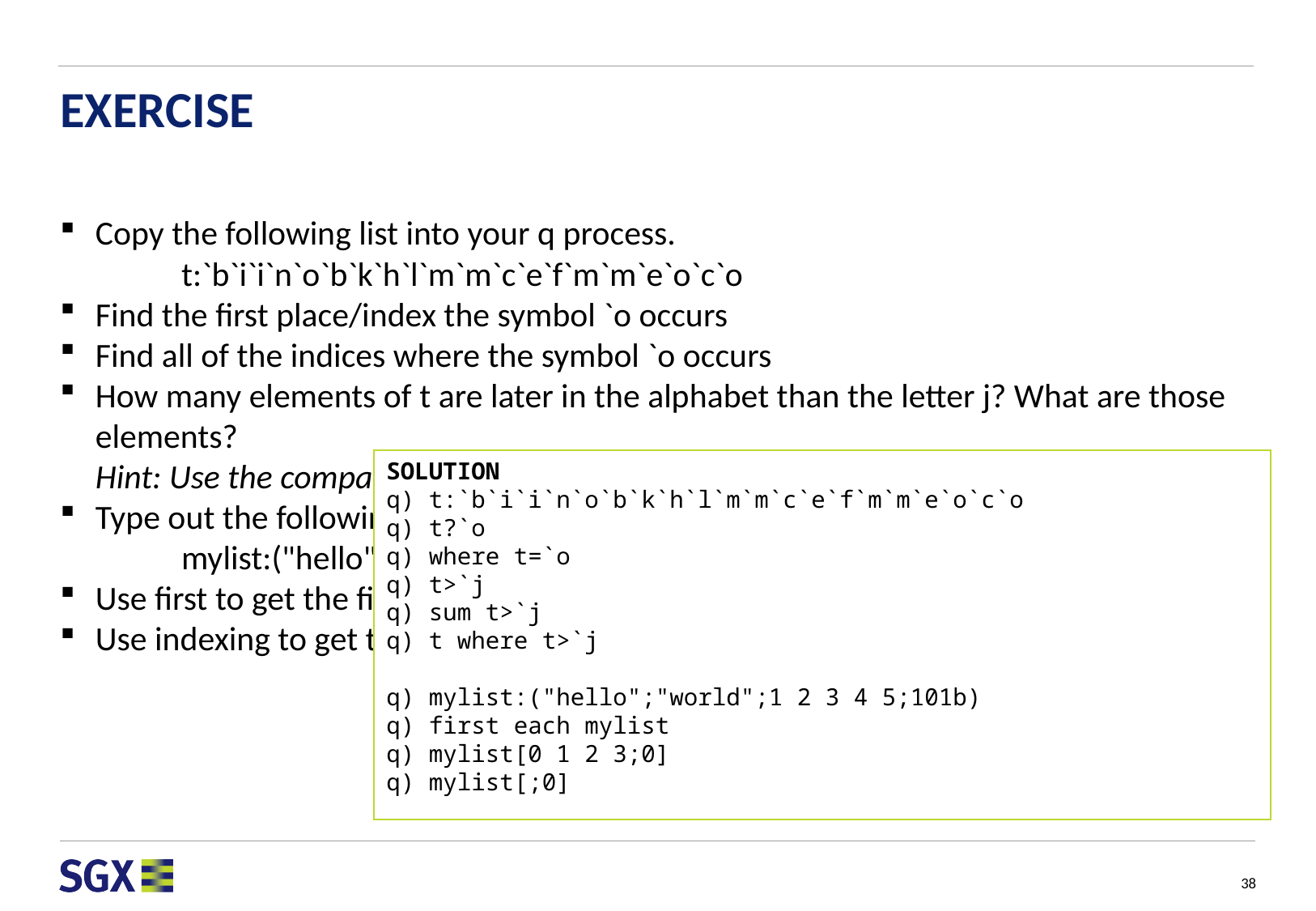

# EXERCISE
Copy the following list into your q process.
	t:`b`i`i`n`o`b`k`h`l`m`m`c`e`f`m`m`e`o`c`o
Find the first place/index the symbol `o occurs
Find all of the indices where the symbol `o occurs
How many elements of t are later in the alphabet than the letter j? What are those elements?
Hint: Use the comparison operators (=,>,<,...) just like you would with numbers!
Type out the following
	mylist:("hello";"world";1 2 3 4 5;101b)
Use first to get the first element of each element
Use indexing to get the first element of each element

SOLUTION
q) t:`b`i`i`n`o`b`k`h`l`m`m`c`e`f`m`m`e`o`c`o
q) t?`o
q) where t=`o
q) t>`j
q) sum t>`j
q) t where t>`j

q) mylist:("hello";"world";1 2 3 4 5;101b)
q) first each mylist
q) mylist[0 1 2 3;0]
q) mylist[;0]
38